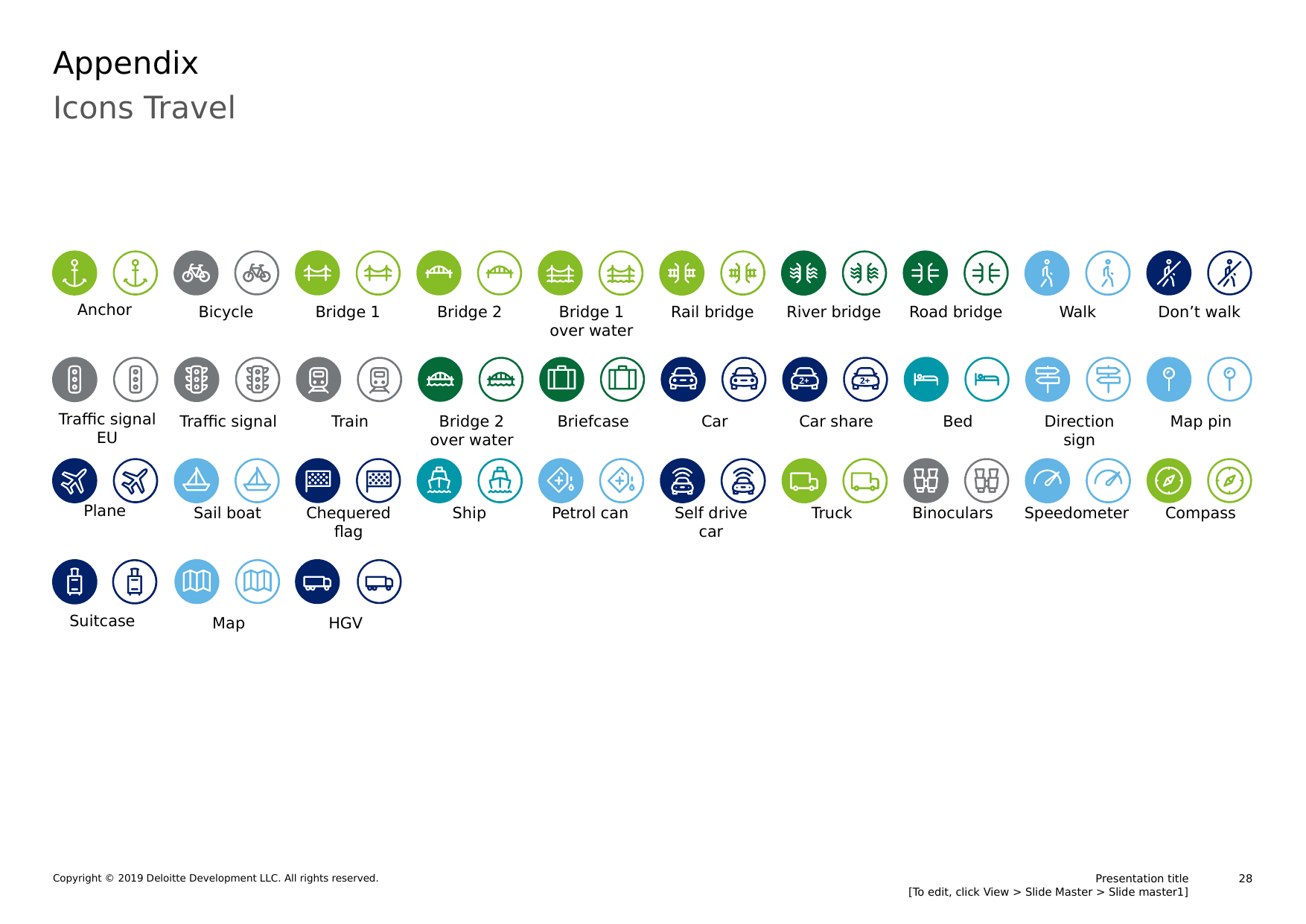

# Appendix
Icons Travel

Anchor
Bicycle
Bridge 1
Bridge 2
Rail bridge
River bridge
Road bridge
Walk
Don’t walk
Bridge 1 over water

Traffic signal EU
Traffic signal
Train
Briefcase
Car
Car share
Bed
Map pin
Bridge 2 over water
Direction sign

Plane
Sail boat
Ship
Petrol can
Truck
Binoculars
Speedometer
Compass
Chequered flag
Self drive car

Suitcase
Map
HGV